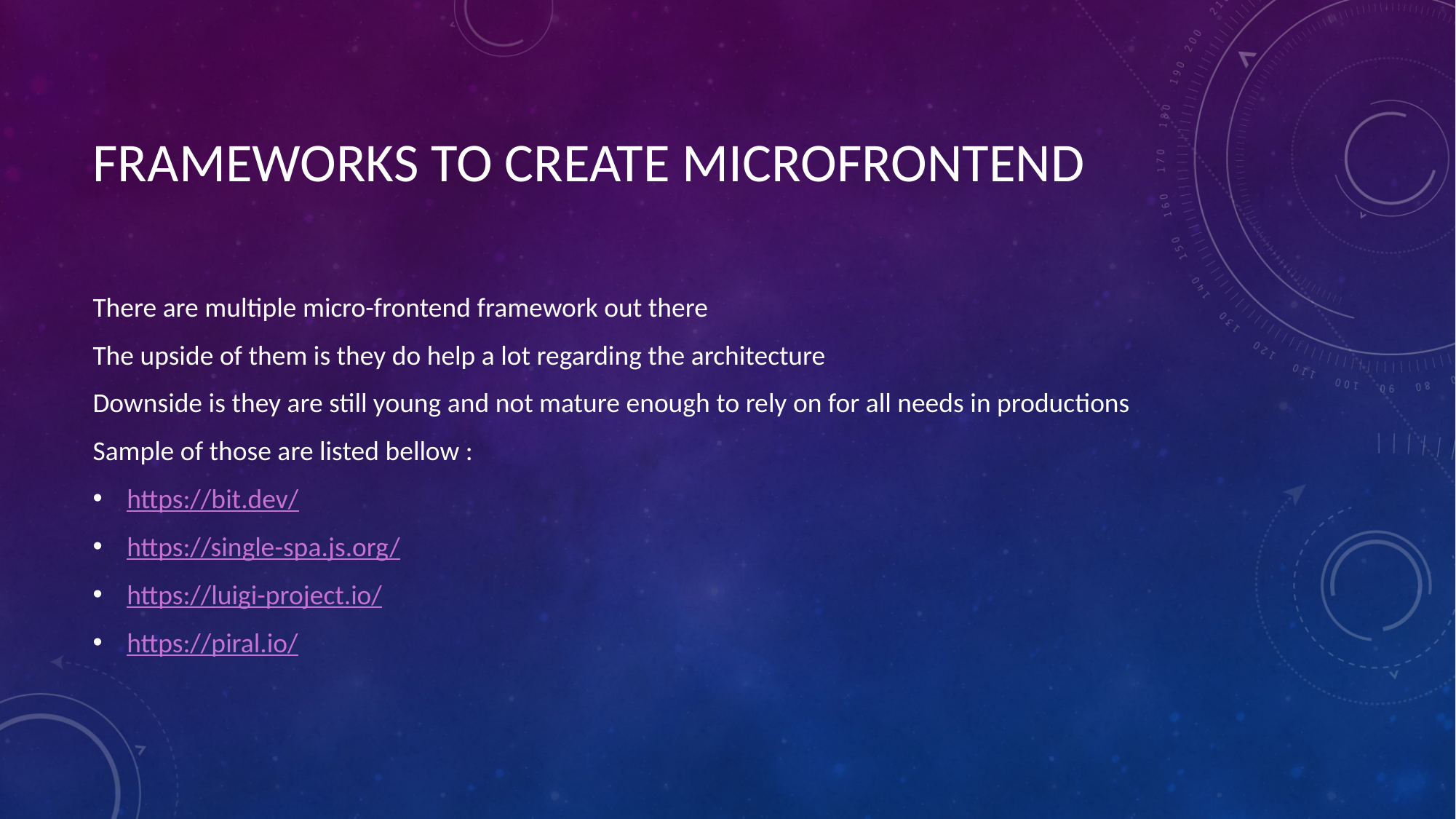

# FrameWorks to create microFrontEnd
There are multiple micro-frontend framework out there
The upside of them is they do help a lot regarding the architecture
Downside is they are still young and not mature enough to rely on for all needs in productions
Sample of those are listed bellow :
https://bit.dev/
https://single-spa.js.org/
https://luigi-project.io/
https://piral.io/